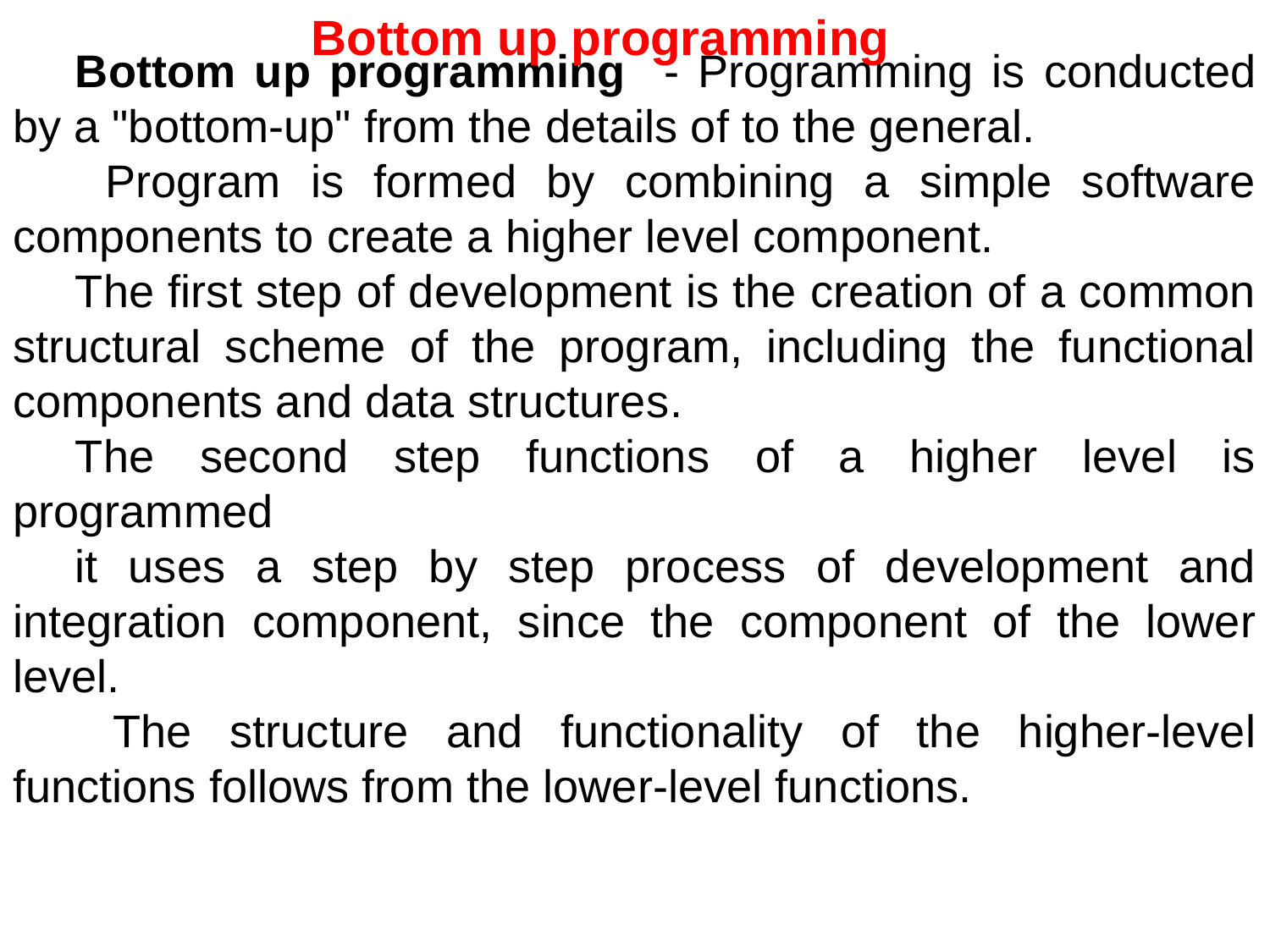

Bottom up programming  - Programming is conducted by a "bottom-up" from the details of to the general.
 Program is formed by combining a simple software components to create a higher level component.
The first step of development is the creation of a common structural scheme of the program, including the functional components and data structures.
The second step functions of a higher level is programmed
it uses a step by step process of development and integration component, since the component of the lower level.
 The structure and functionality of the higher-level functions follows from the lower-level functions.
Bottom up programming